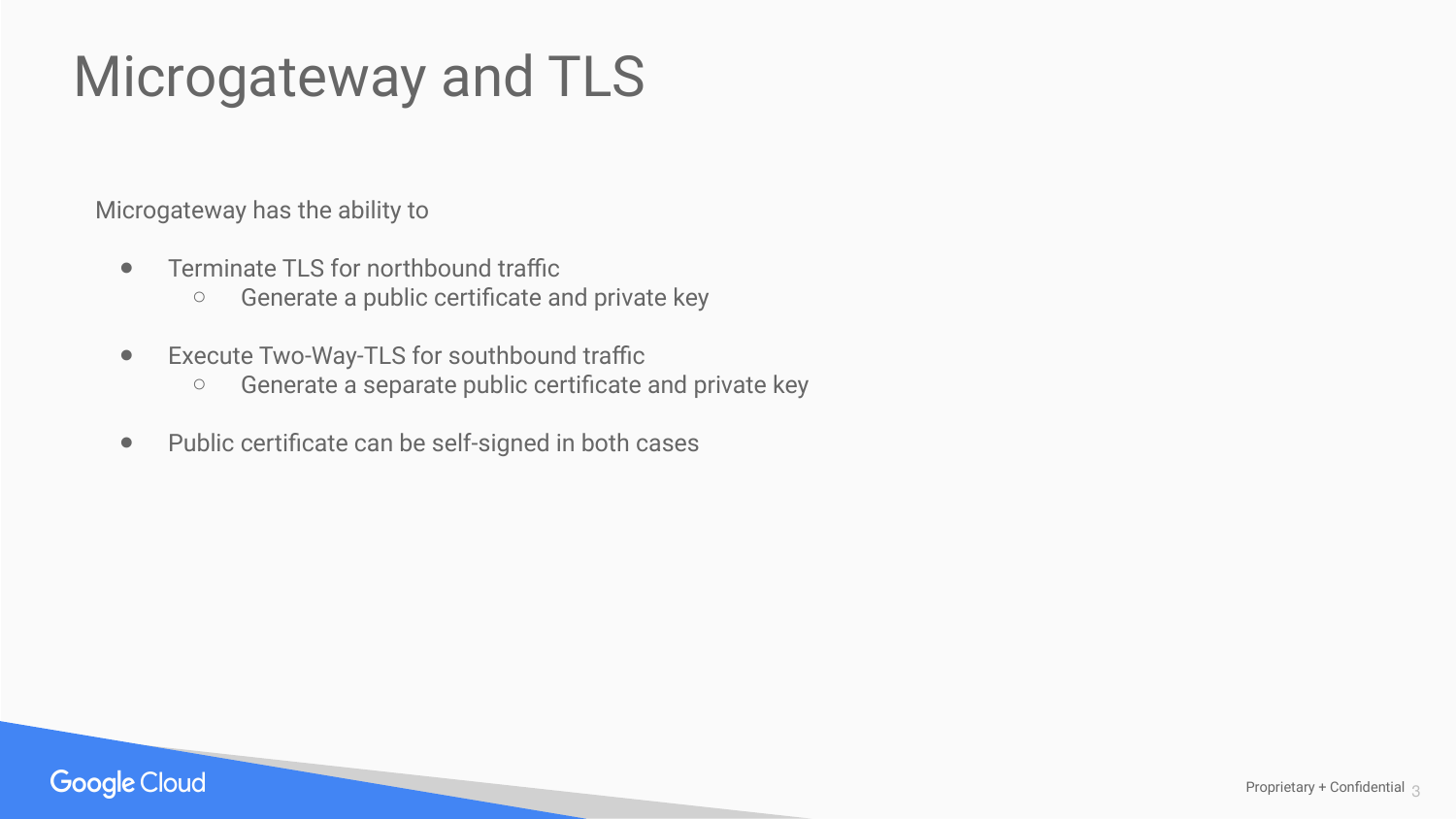

Microgateway and TLS

Microgateway has the ability to

Terminate TLS for northbound traffic
Generate a public certificate and private key

Execute Two-Way-TLS for southbound traffic
Generate a separate public certificate and private key

Public certificate can be self-signed in both cases

3